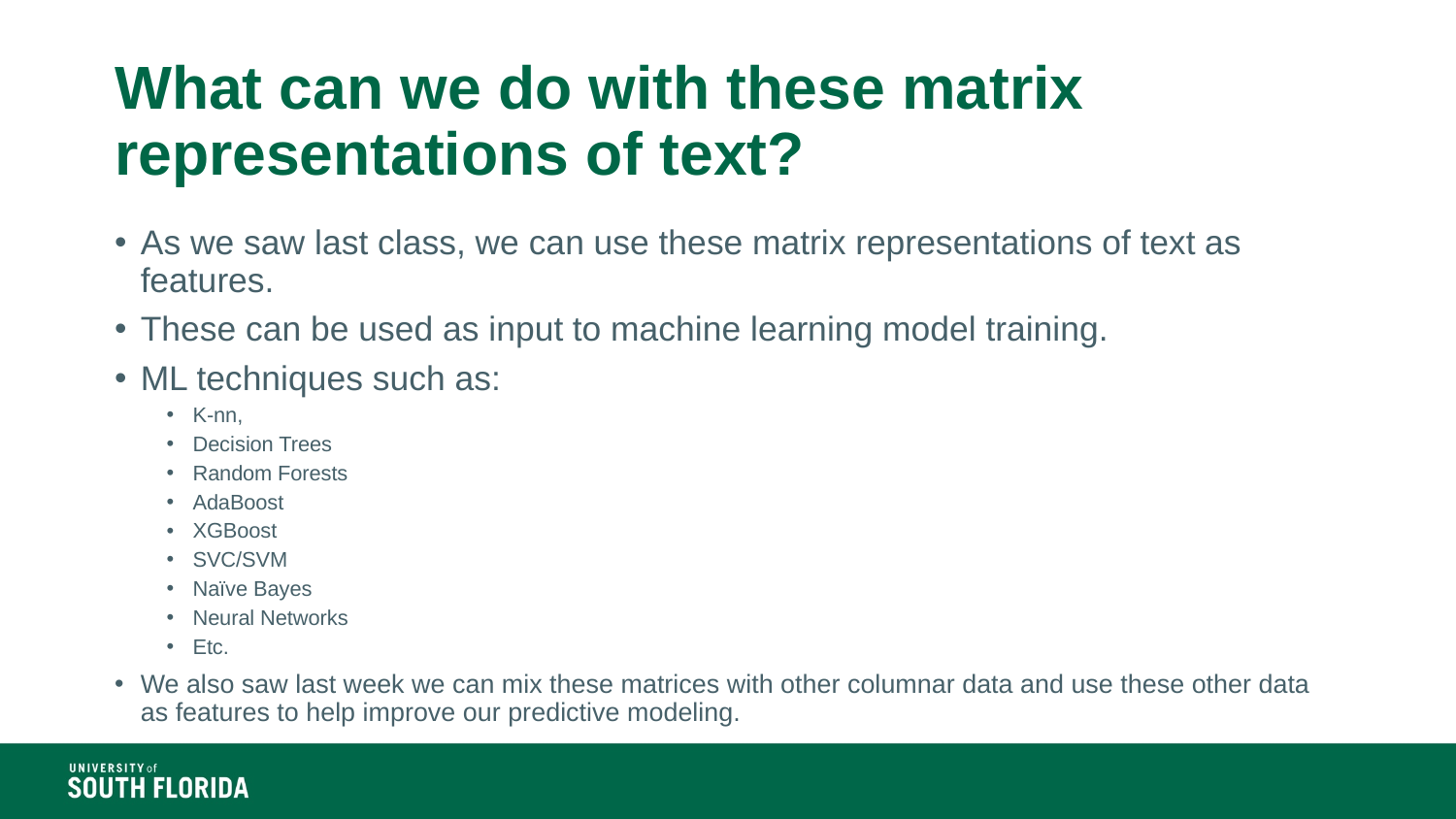

# What can we do with these matrix representations of text?
As we saw last class, we can use these matrix representations of text as features.
These can be used as input to machine learning model training.
ML techniques such as:
K-nn,
Decision Trees
Random Forests
AdaBoost
XGBoost
SVC/SVM
Naïve Bayes
Neural Networks
Etc.
We also saw last week we can mix these matrices with other columnar data and use these other data as features to help improve our predictive modeling.